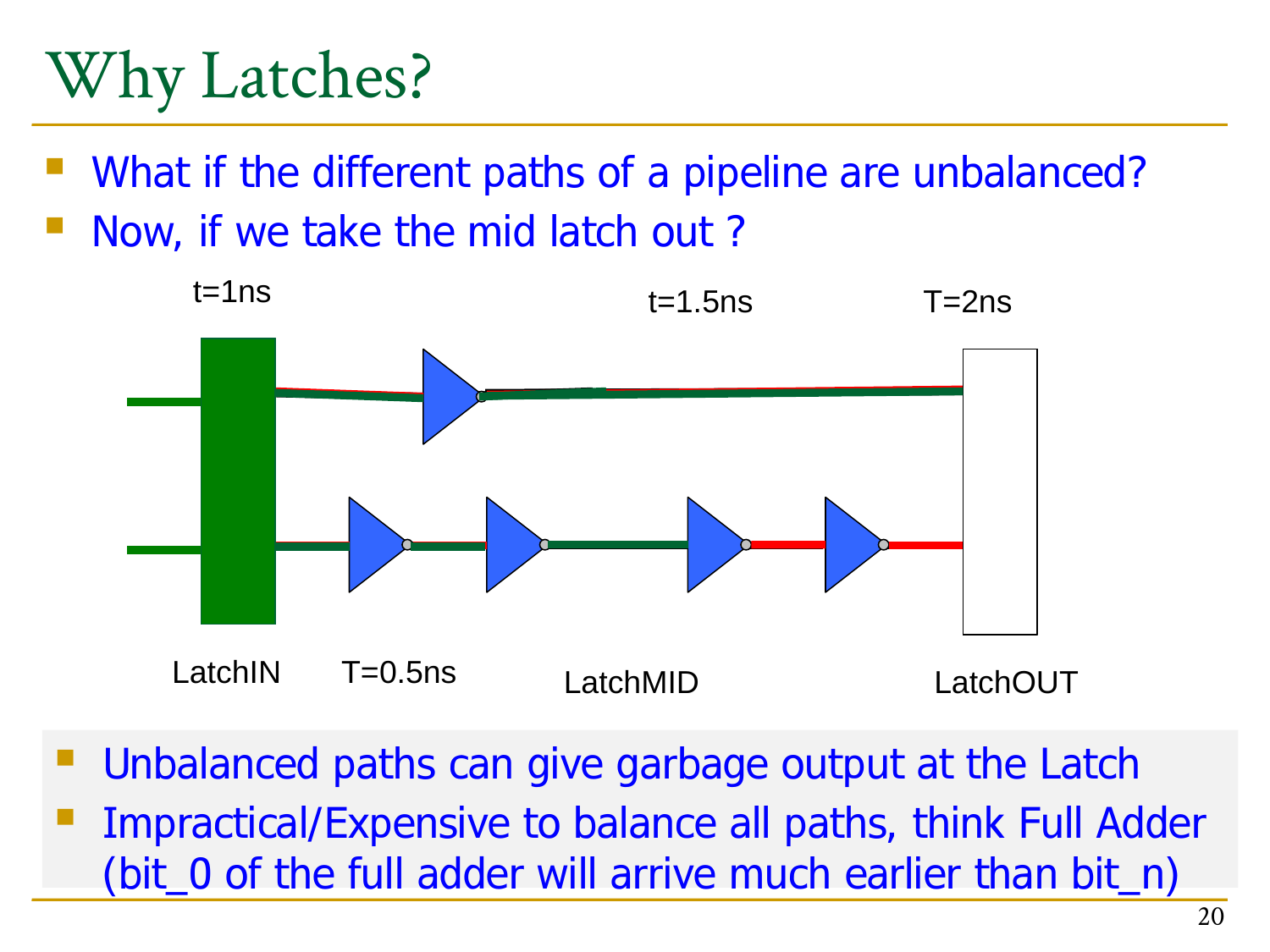

# Why Latches?
What if the different paths of a pipeline are unbalanced?
Now, if we take the mid latch out ?

T=0ns

t=1ns

t=1.5ns
T=2ns

T=0.5ns

LatchIN
LatchMID
LatchOUT
Unbalanced paths can give garbage output at the Latch
Impractical/Expensive to balance all paths, think Full Adder
(bit_0 of the full adder will arrive much earlier than bit_n)

20